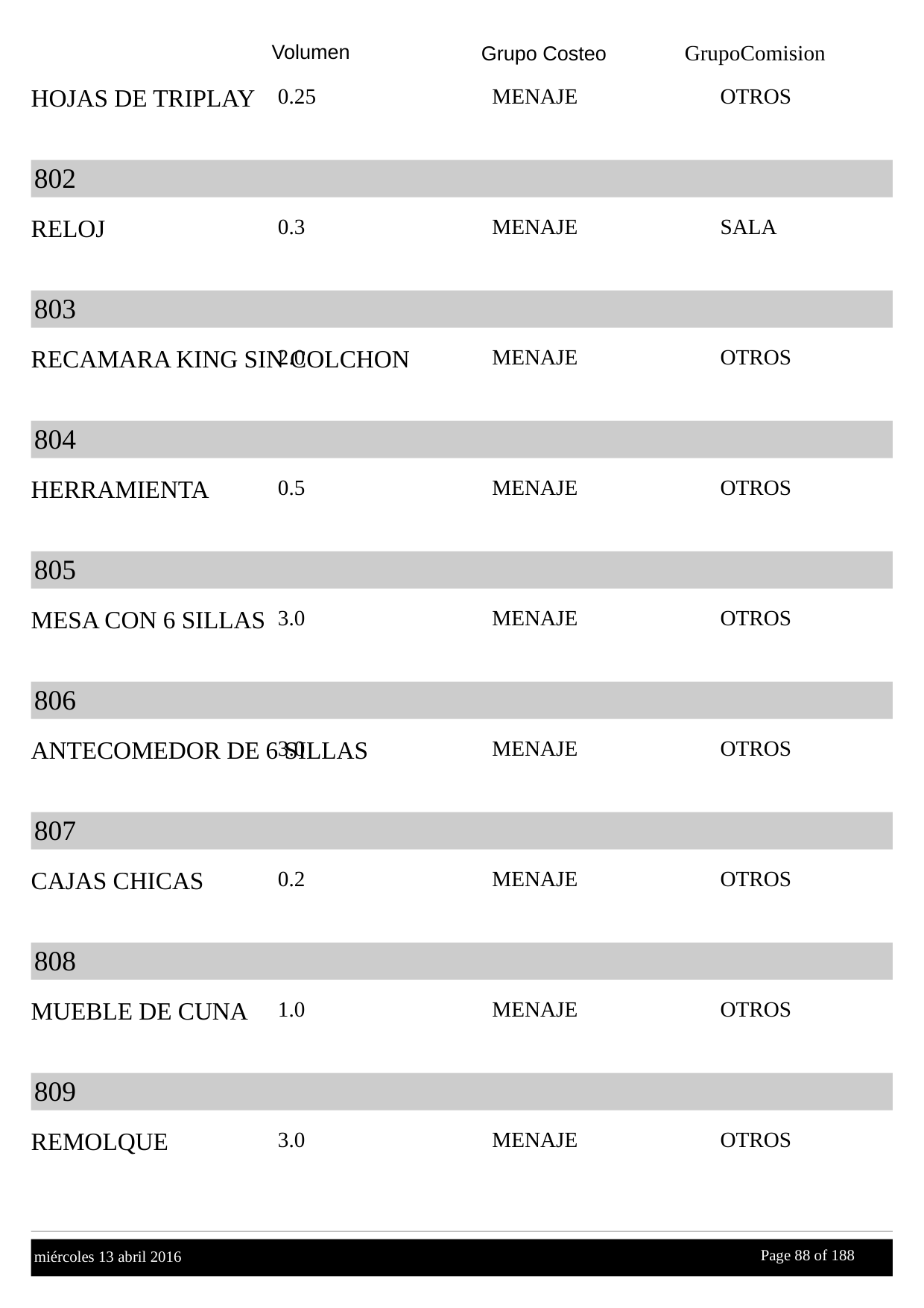

Volumen
GrupoComision
Grupo Costeo
HOJAS DE TRIPLAY
0.25
MENAJE
OTROS

802
RELOJ
0.3
MENAJE
SALA

803
RECAMARA KING SIN COLCHON
2.0
MENAJE
OTROS

804
HERRAMIENTA
0.5
MENAJE
OTROS

805
MESA CON 6 SILLAS
3.0
MENAJE
OTROS

806
ANTECOMEDOR DE 6 SILLAS
3.0
MENAJE
OTROS

807
CAJAS CHICAS
0.2
MENAJE
OTROS

808
MUEBLE DE CUNA
1.0
MENAJE
OTROS

809
REMOLQUE
3.0
MENAJE
OTROS

Page 88 of
 188
miércoles 13 abril 2016